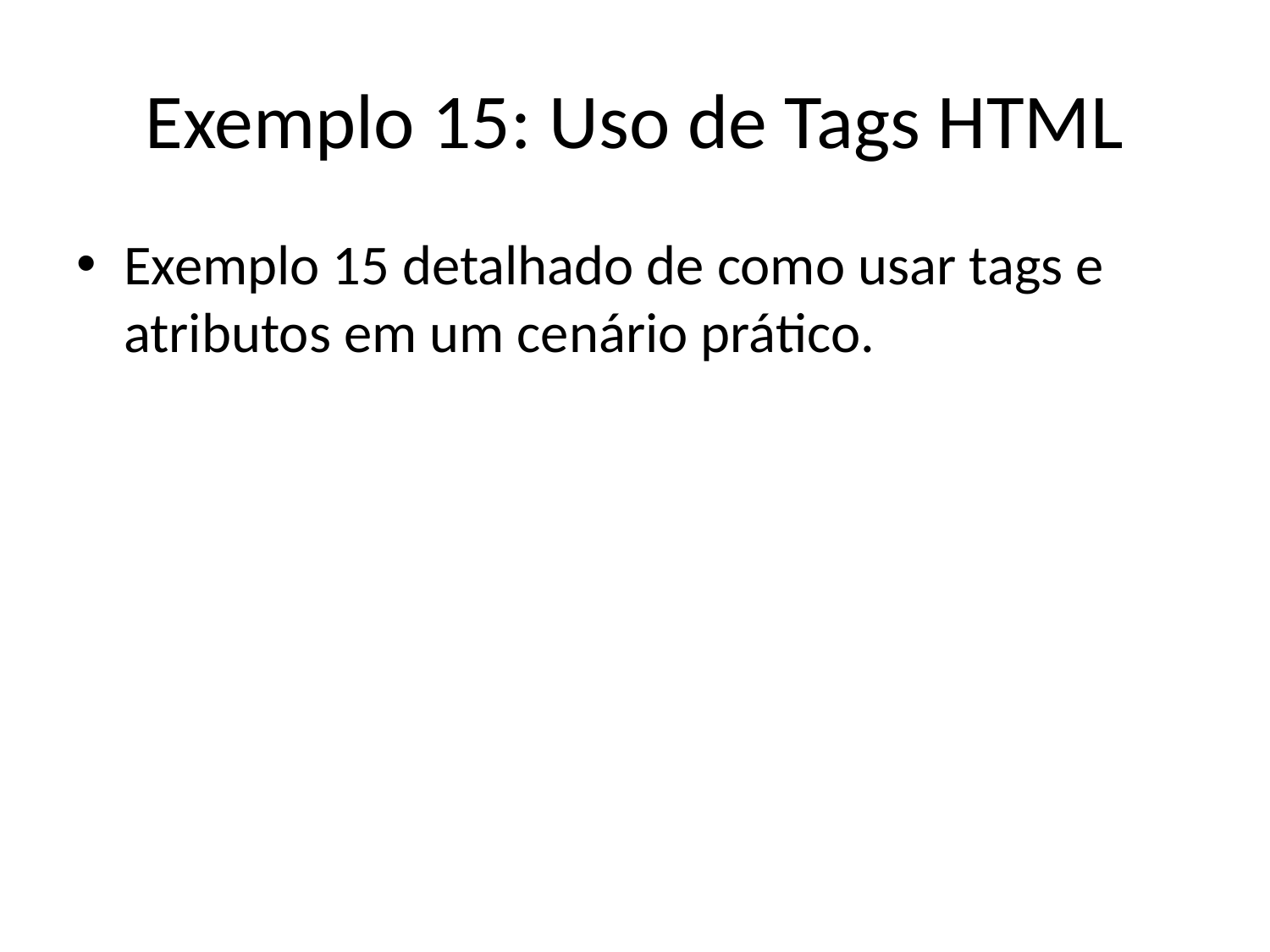

# Exemplo 15: Uso de Tags HTML
Exemplo 15 detalhado de como usar tags e atributos em um cenário prático.